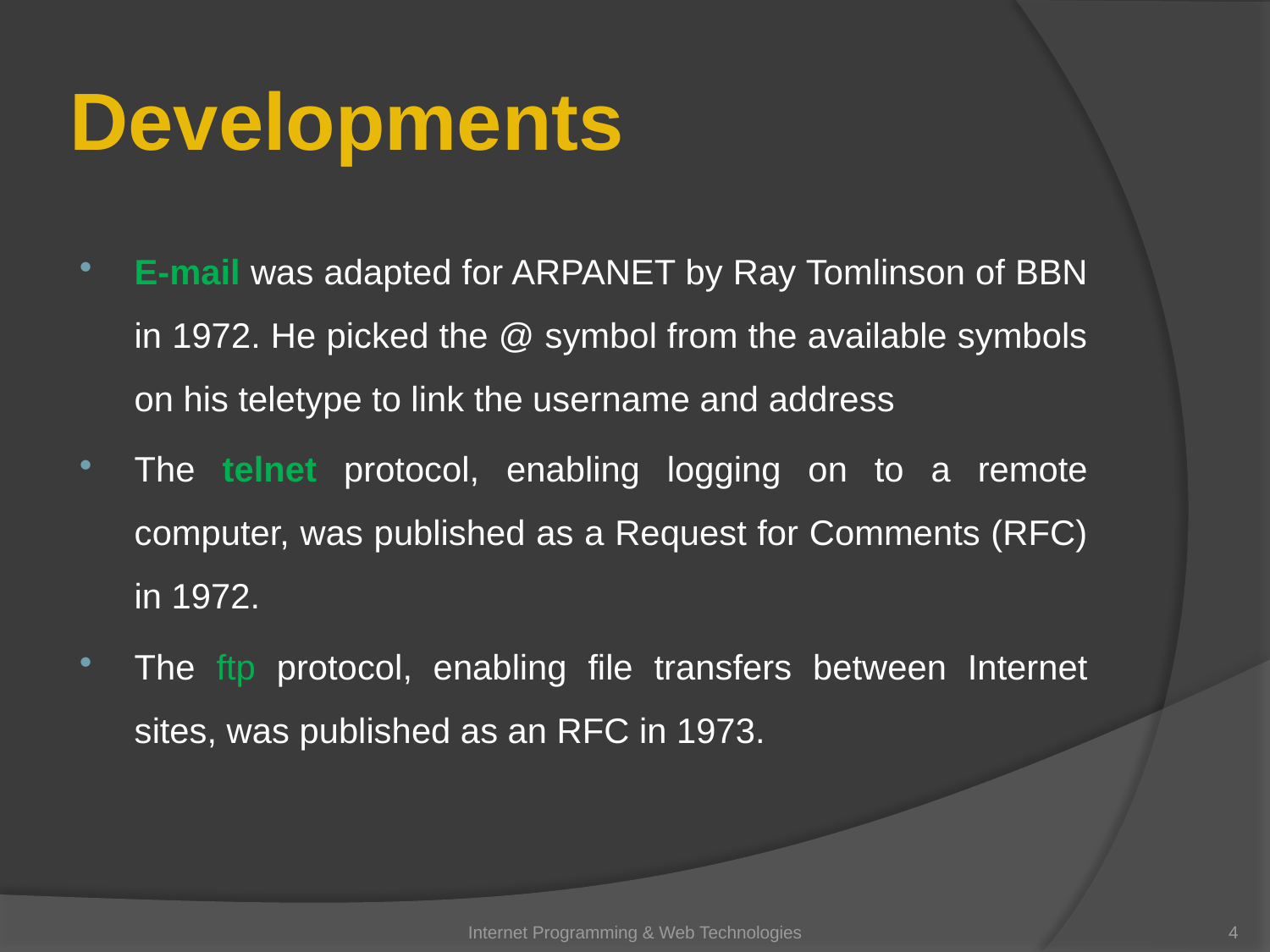

# Developments
E-mail was adapted for ARPANET by Ray Tomlinson of BBN in 1972. He picked the @ symbol from the available symbols on his teletype to link the username and address
The telnet protocol, enabling logging on to a remote computer, was published as a Request for Comments (RFC) in 1972.
The ftp protocol, enabling file transfers between Internet sites, was published as an RFC in 1973.

Internet Programming & Web Technologies
4